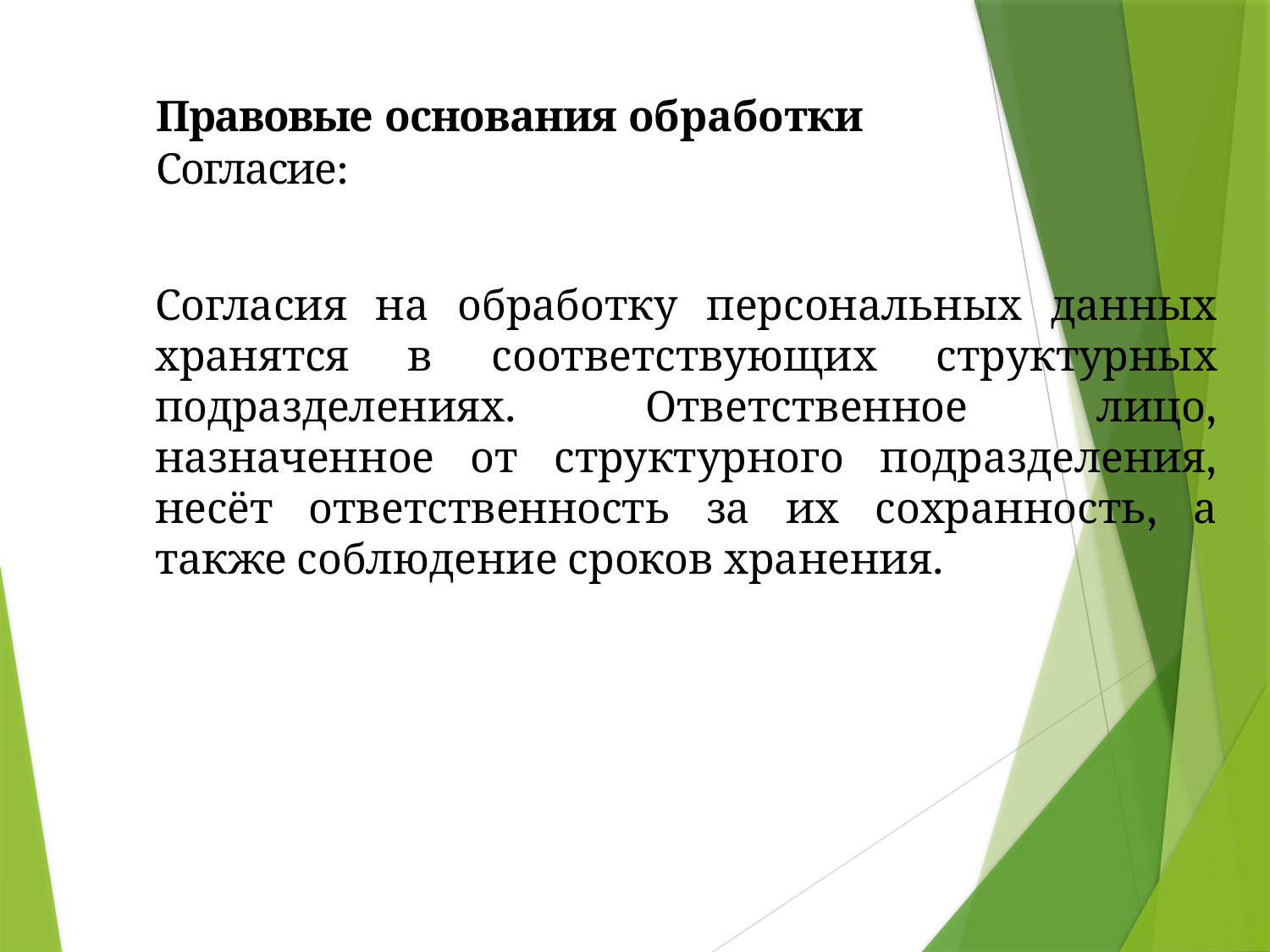

Правовые основания обработки
Согласие:
Согласия на обработку персональных данных хранятся в соответствующих структурных подразделениях. Ответственное лицо, назначенное от структурного подразделения, несёт ответственность за их сохранность, а также соблюдение сроков хранения.